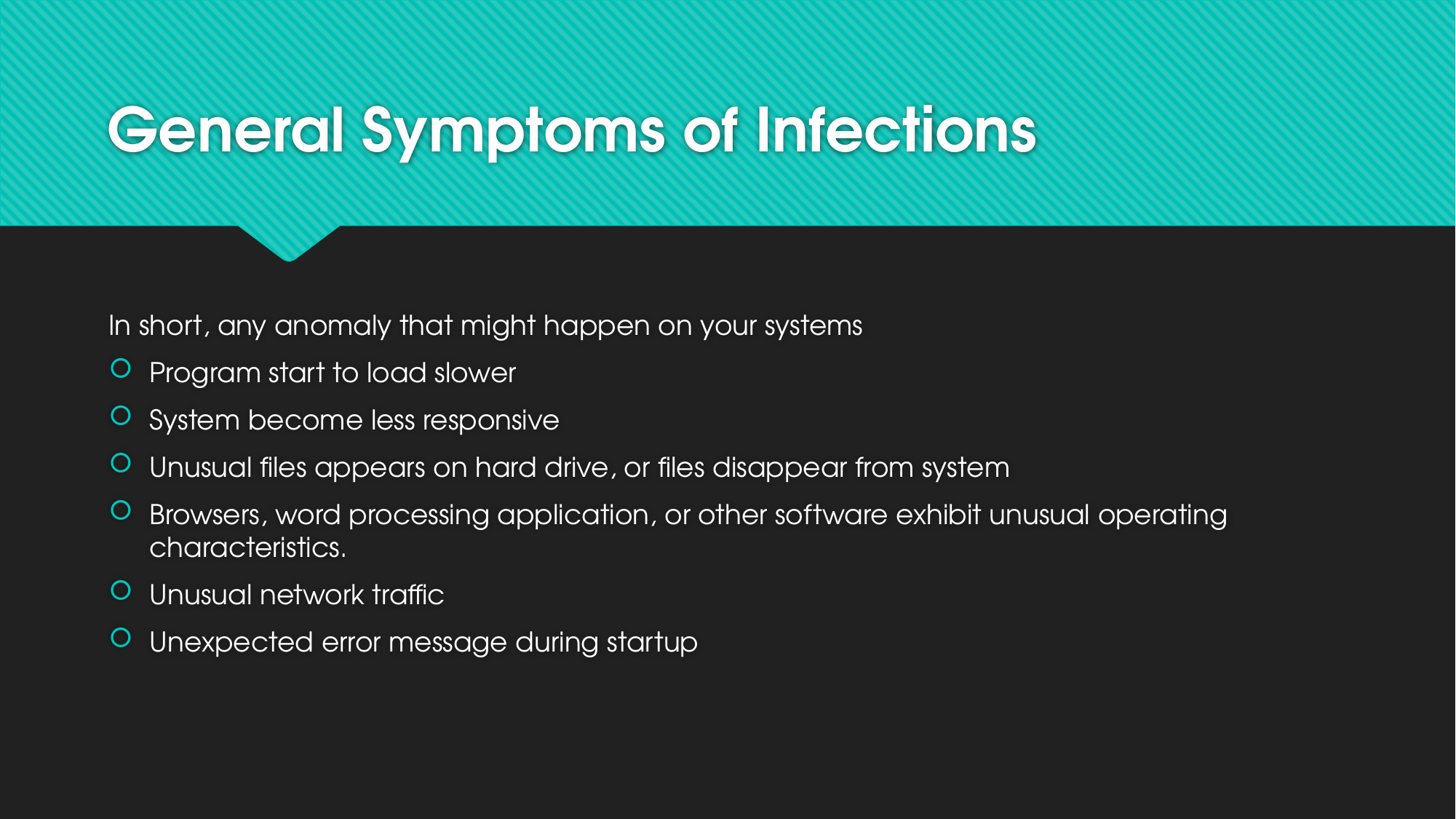

# General Symptoms of Infections
In short, any anomaly that might happen on your systems
Program start to load slower
System become less responsive
Unusual files appears on hard drive, or files disappear from system
Browsers, word processing application, or other software exhibit unusual operating characteristics.
Unusual network traffic
Unexpected error message during startup